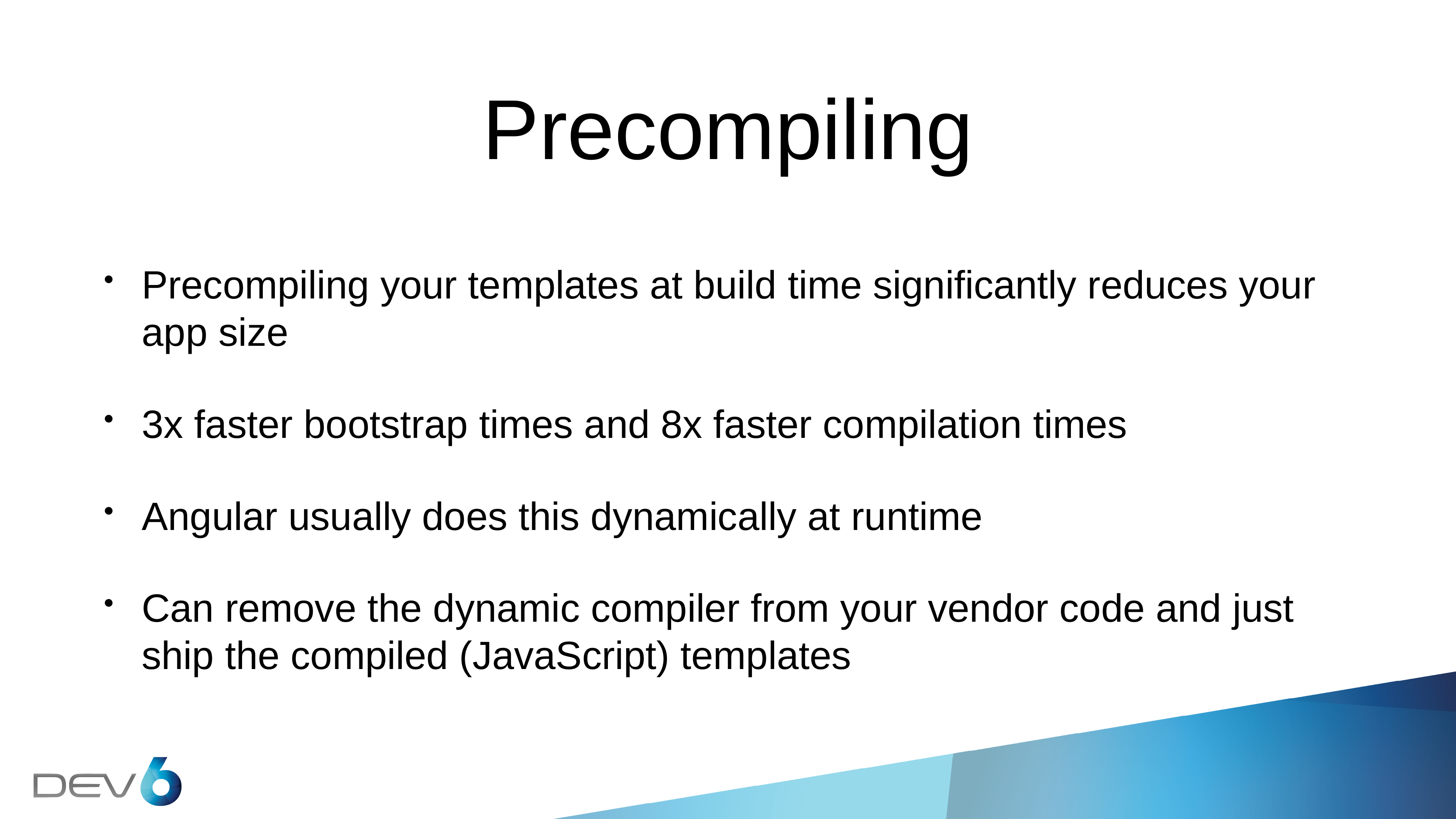

# Precompiling
Precompiling your templates at build time significantly reduces your app size
3x faster bootstrap times and 8x faster compilation times
Angular usually does this dynamically at runtime
Can remove the dynamic compiler from your vendor code and just ship the compiled (JavaScript) templates